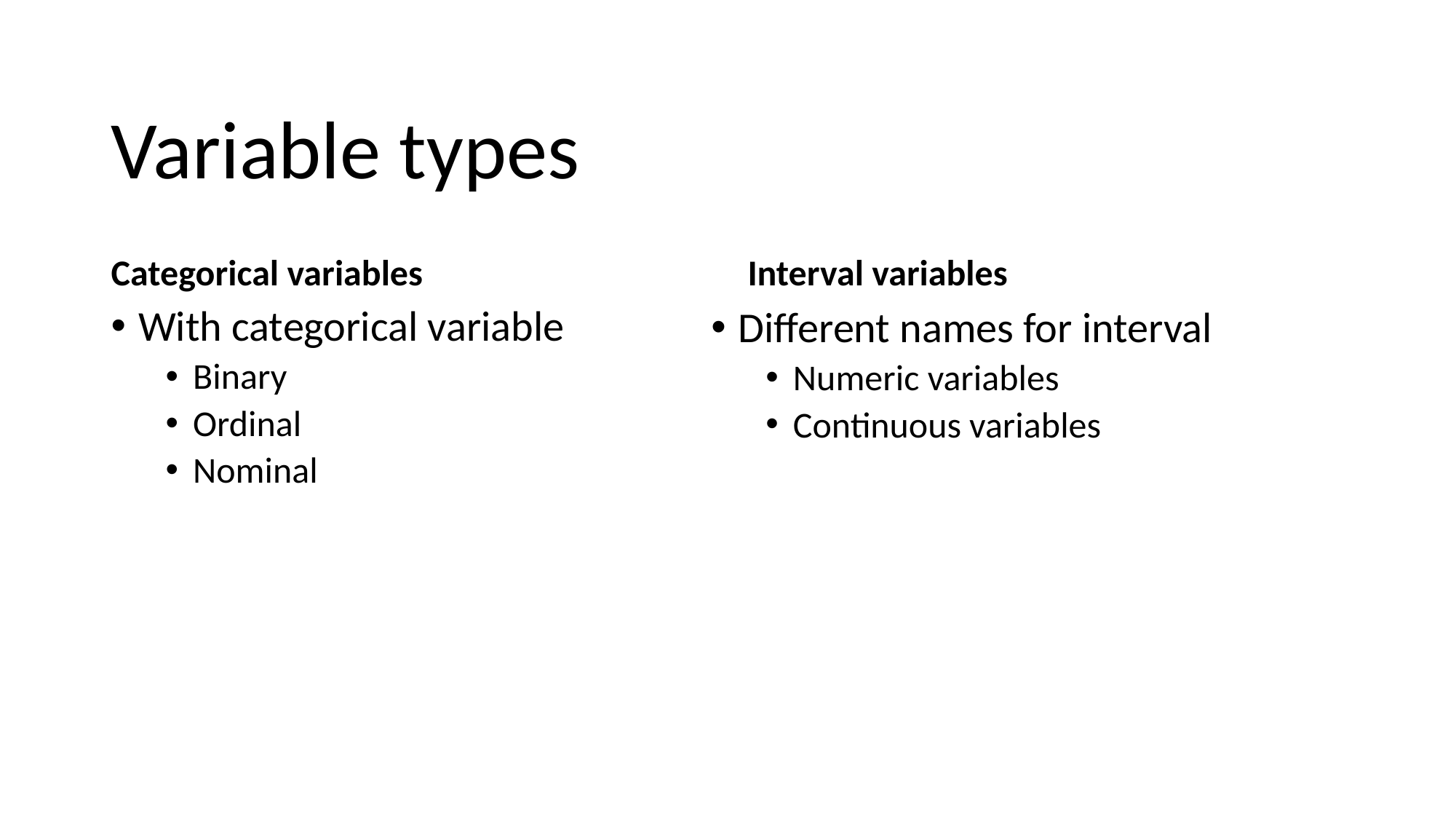

# Variable types
Categorical variables
Interval variables
With categorical variable
Binary
Ordinal
Nominal
Different names for interval
Numeric variables
Continuous variables